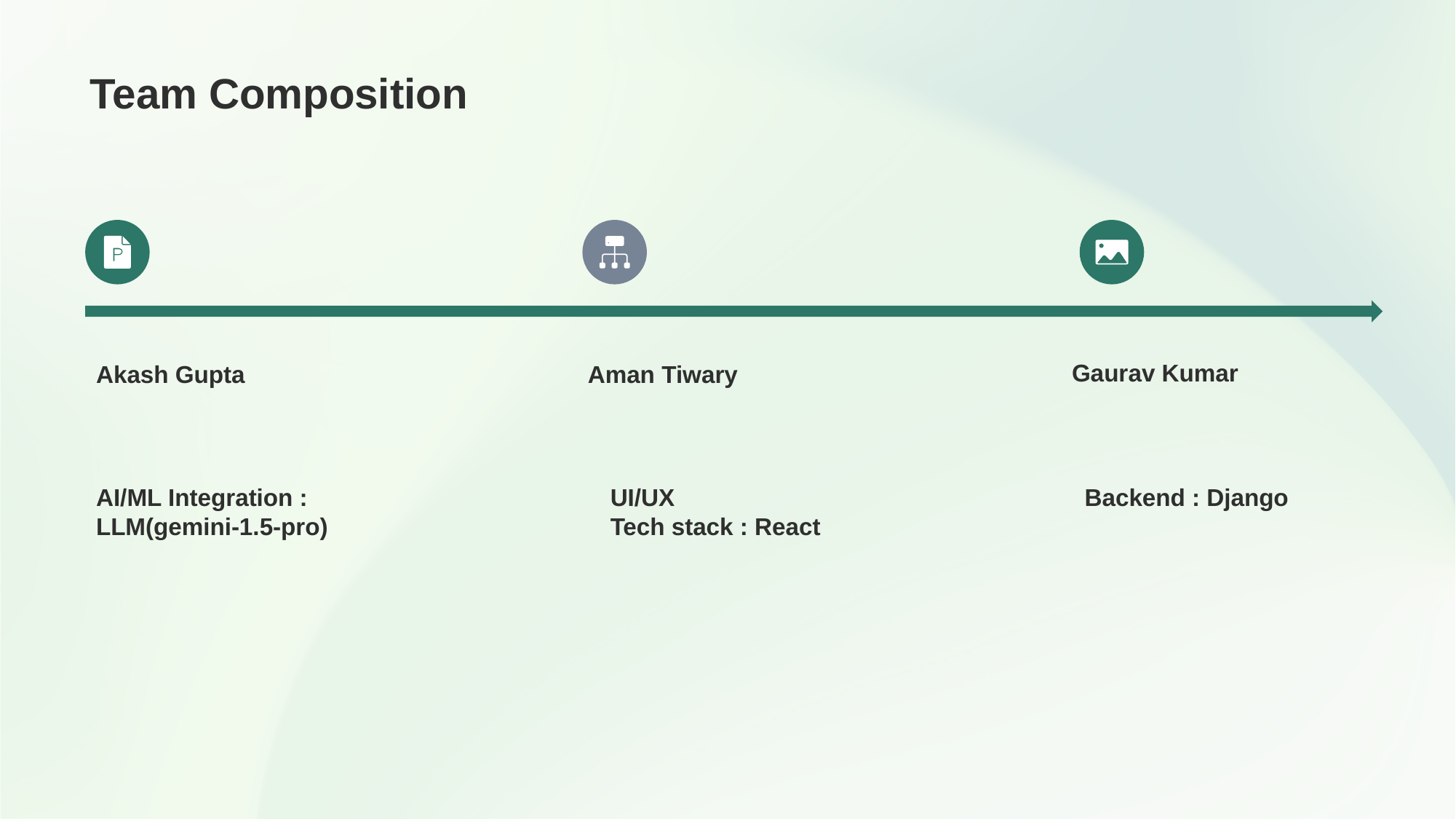

# Team Composition

Gaurav Kumar
Akash Gupta
Aman Tiwary
AI/ML Integration : LLM(gemini-1.5-pro)
UI/UX
Tech stack : React
Backend : Django